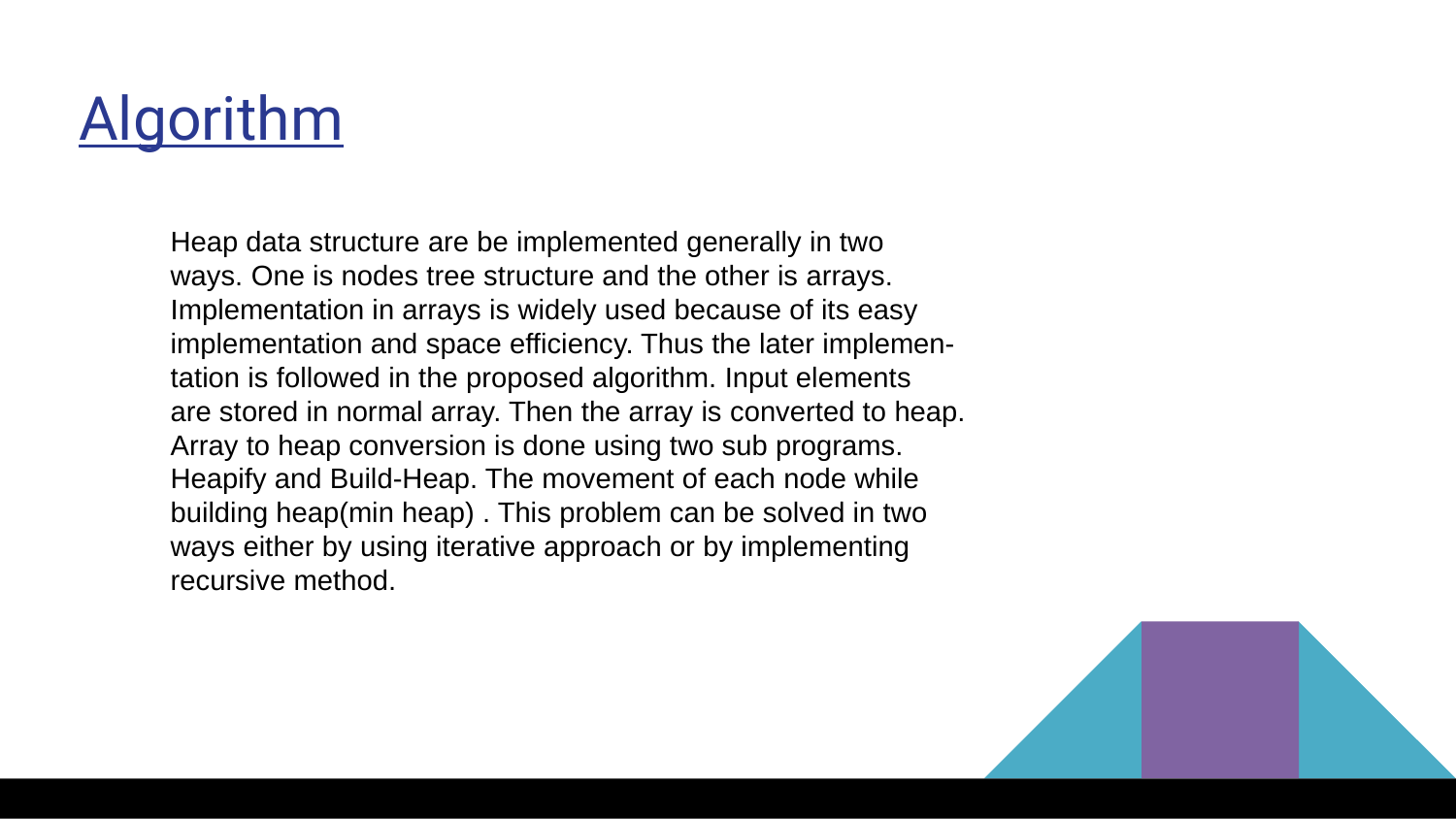

Algorithm
Heap data structure are be implemented generally in two
ways. One is nodes tree structure and the other is arrays.
Implementation in arrays is widely used because of its easy
implementation and space efficiency. Thus the later implemen-
tation is followed in the proposed algorithm. Input elements
are stored in normal array. Then the array is converted to heap.
Array to heap conversion is done using two sub programs.
Heapify and Build-Heap. The movement of each node while
building heap(min heap) . This problem can be solved in two
ways either by using iterative approach or by implementing
recursive method.